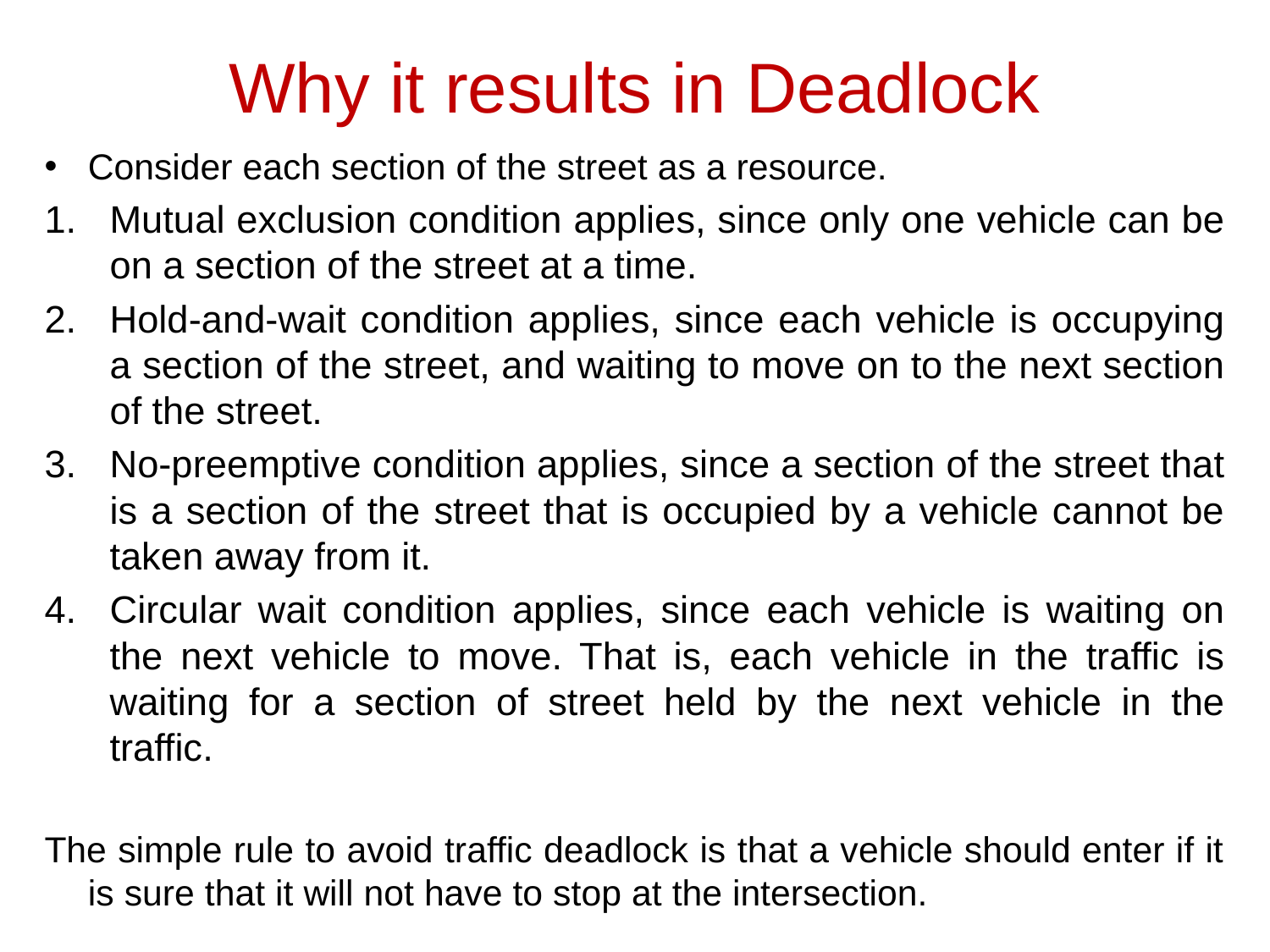

# Why it results in Deadlock
Consider each section of the street as a resource.
Mutual exclusion condition applies, since only one vehicle can be on a section of the street at a time.
Hold-and-wait condition applies, since each vehicle is occupying a section of the street, and waiting to move on to the next section of the street.
No-preemptive condition applies, since a section of the street that is a section of the street that is occupied by a vehicle cannot be taken away from it.
Circular wait condition applies, since each vehicle is waiting on the next vehicle to move. That is, each vehicle in the traffic is waiting for a section of street held by the next vehicle in the traffic.

The simple rule to avoid traffic deadlock is that a vehicle should enter if it is sure that it will not have to stop at the intersection.